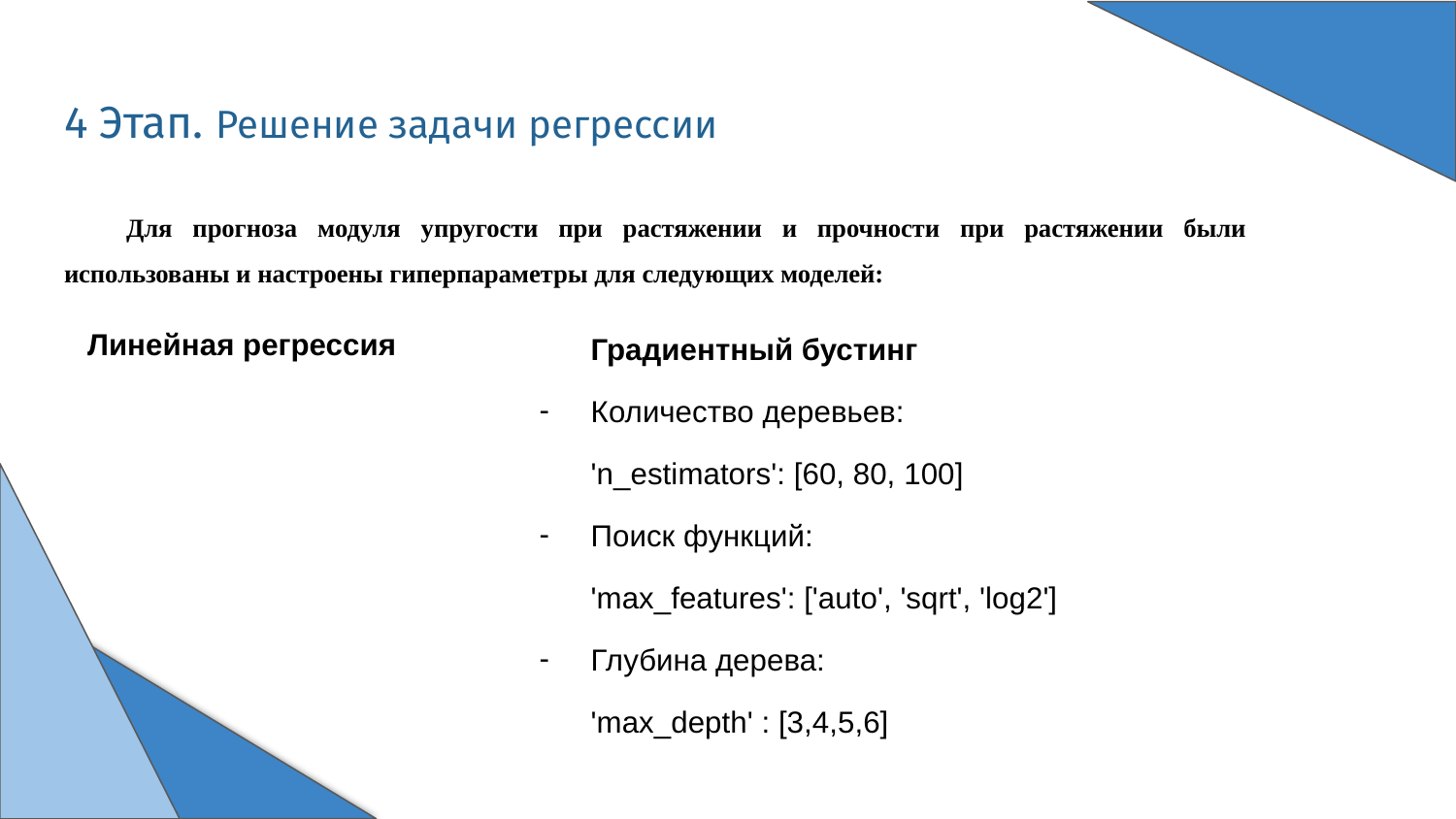

# 4 Этап. Решение задачи регрессии

Для прогноза модуля упругости при растяжении и прочности при растяжении были использованы и настроены гиперпараметры для следующих моделей:

Линейная регрессия

Градиентный бустинг
Количество деревьев:
'n_estimators': [60, 80, 100]
Поиск функций:
'max_features': ['auto', 'sqrt', 'log2']
Глубина дерева:
'max_depth' : [3,4,5,6]